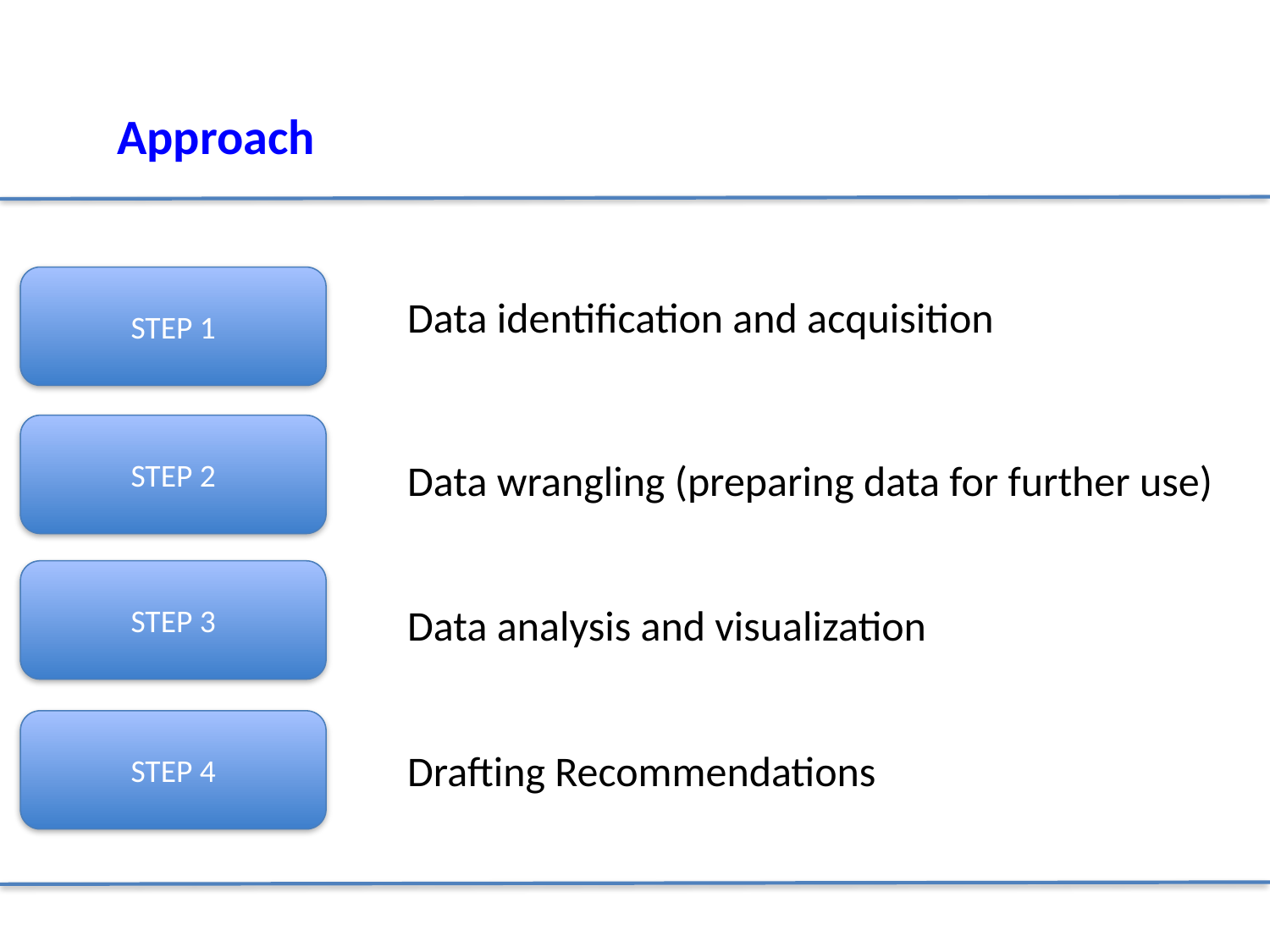

Approach
STEP 1
Data identification and acquisition
STEP 2
Data wrangling (preparing data for further use)
STEP 3
Data analysis and visualization
STEP 4
Drafting Recommendations